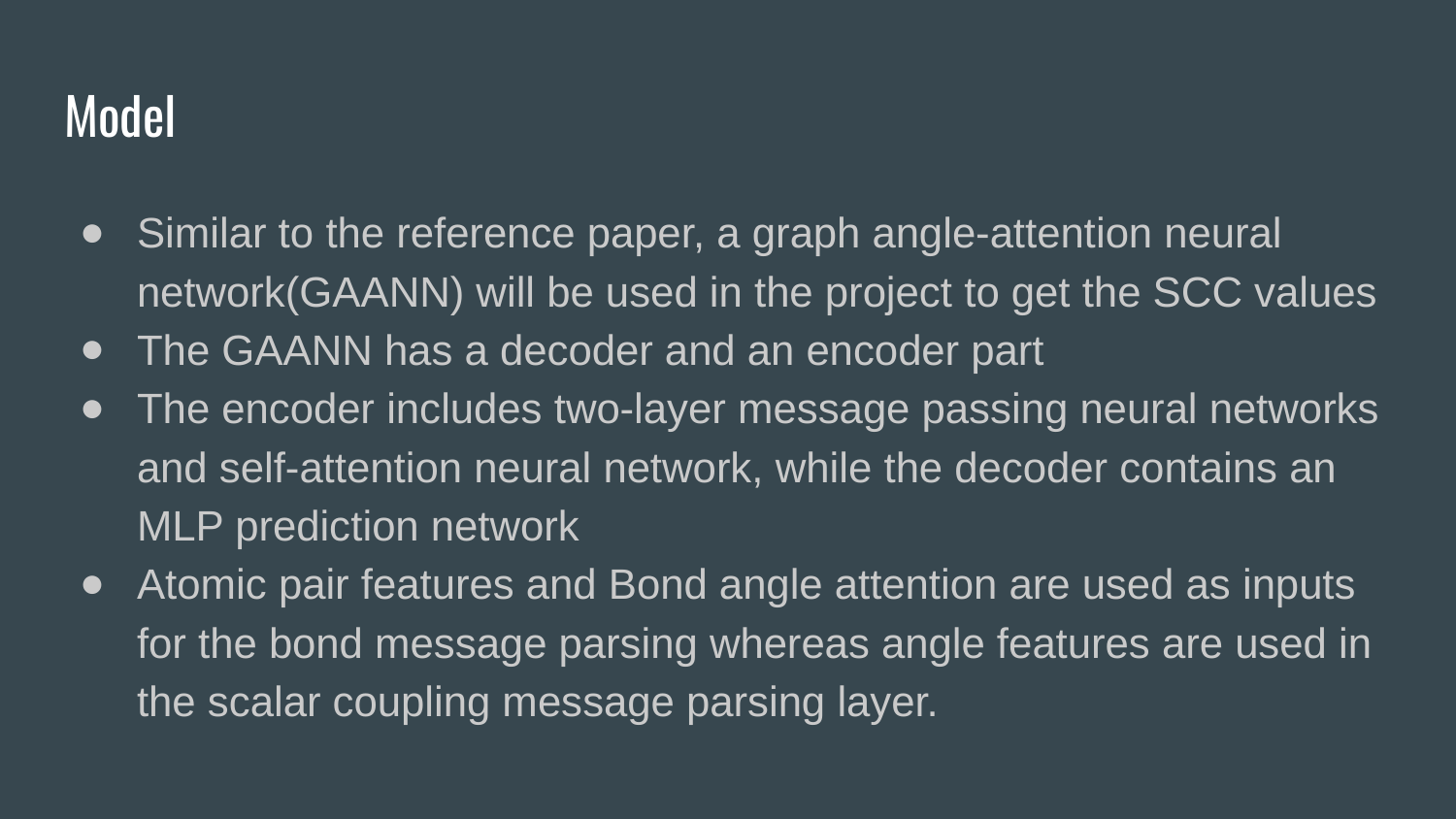

# Model
Similar to the reference paper, a graph angle-attention neural network(GAANN) will be used in the project to get the SCC values
The GAANN has a decoder and an encoder part
The encoder includes two-layer message passing neural networks and self-attention neural network, while the decoder contains an MLP prediction network
Atomic pair features and Bond angle attention are used as inputs for the bond message parsing whereas angle features are used in the scalar coupling message parsing layer.